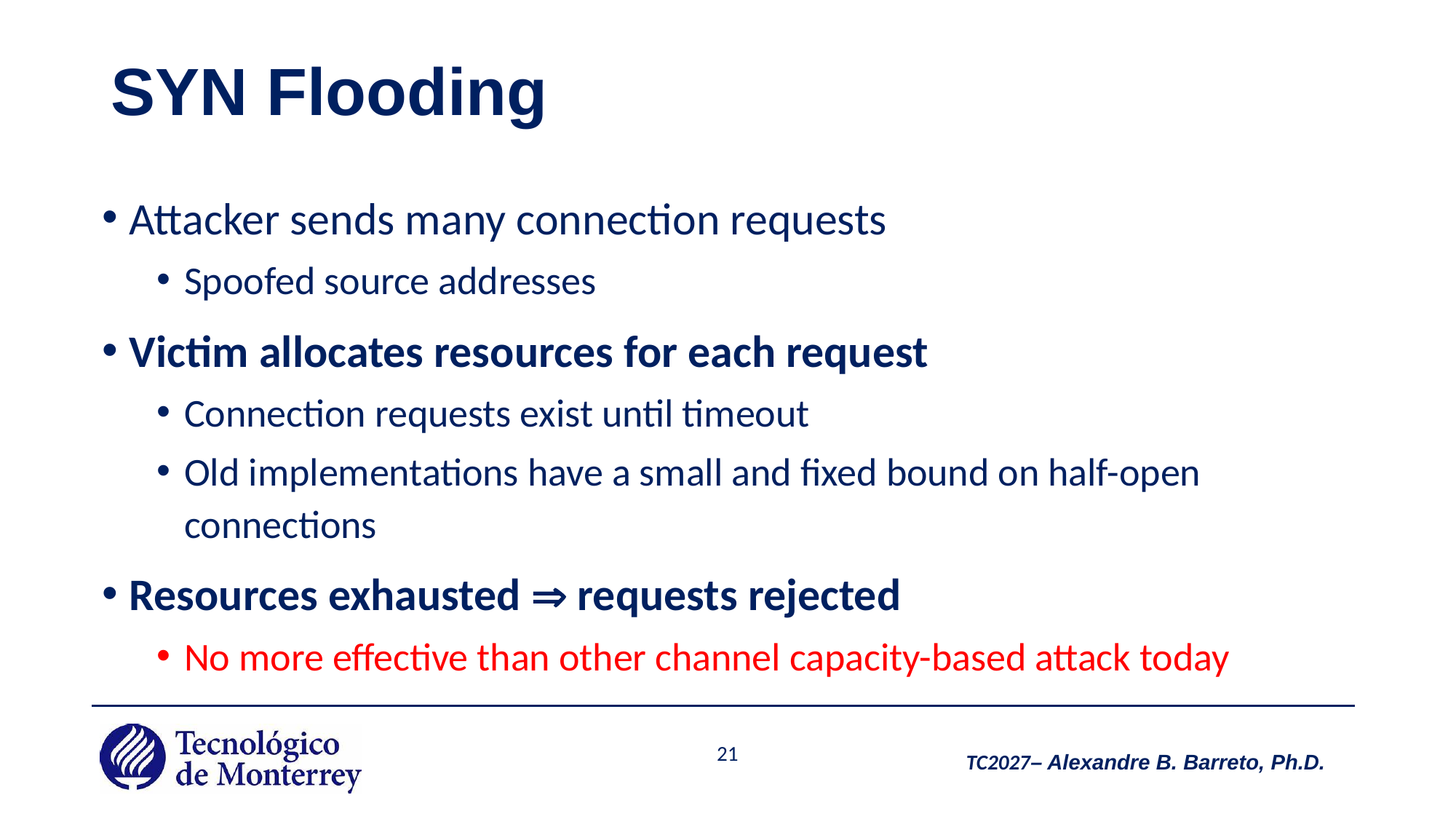

# SYN Flooding
Attacker sends many connection requests
Spoofed source addresses
Victim allocates resources for each request
Connection requests exist until timeout
Old implementations have a small and fixed bound on half-open connections
Resources exhausted ⇒ requests rejected
No more effective than other channel capacity-based attack today